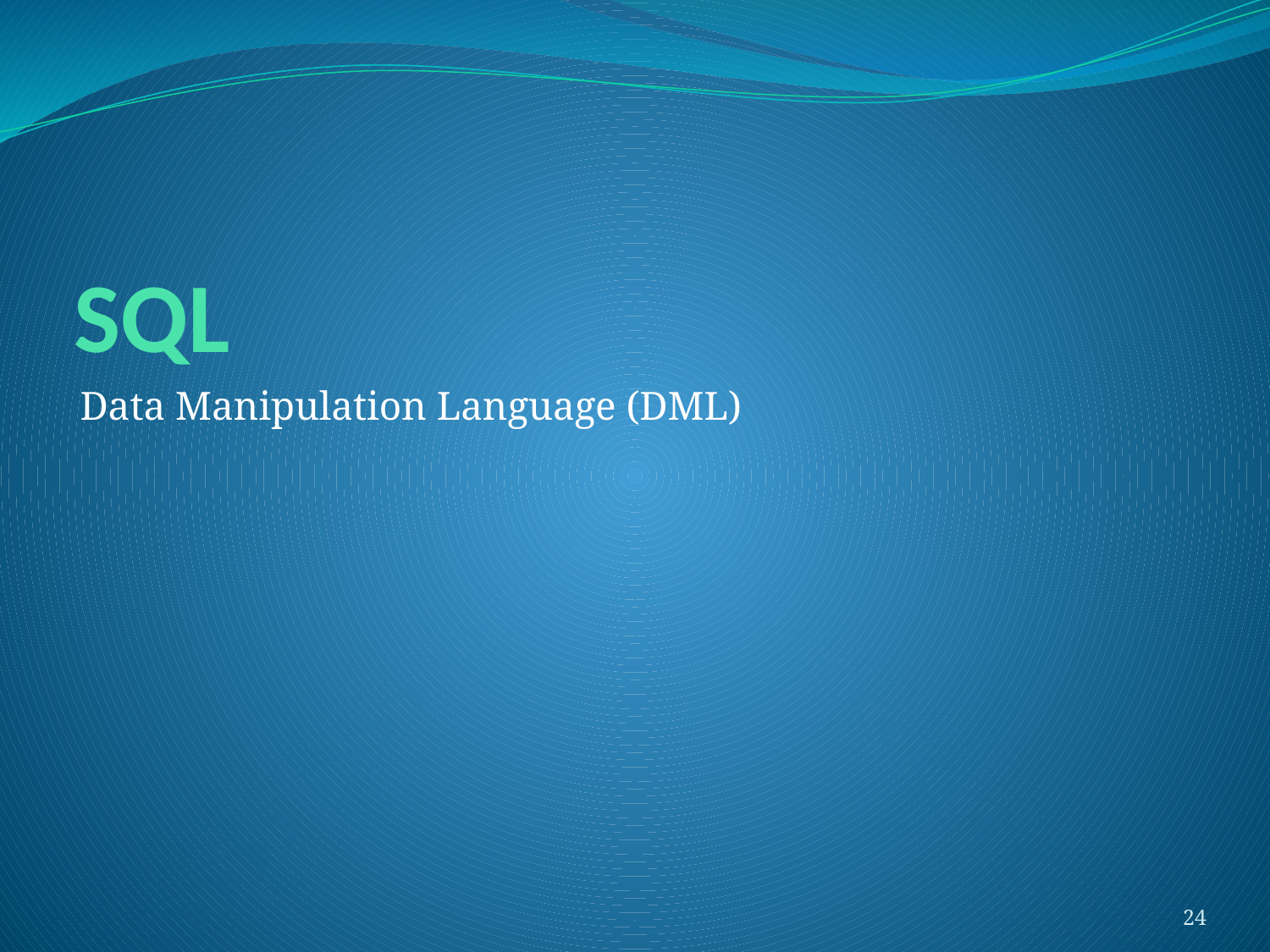

# SQL
Data Manipulation Language (DML)
24